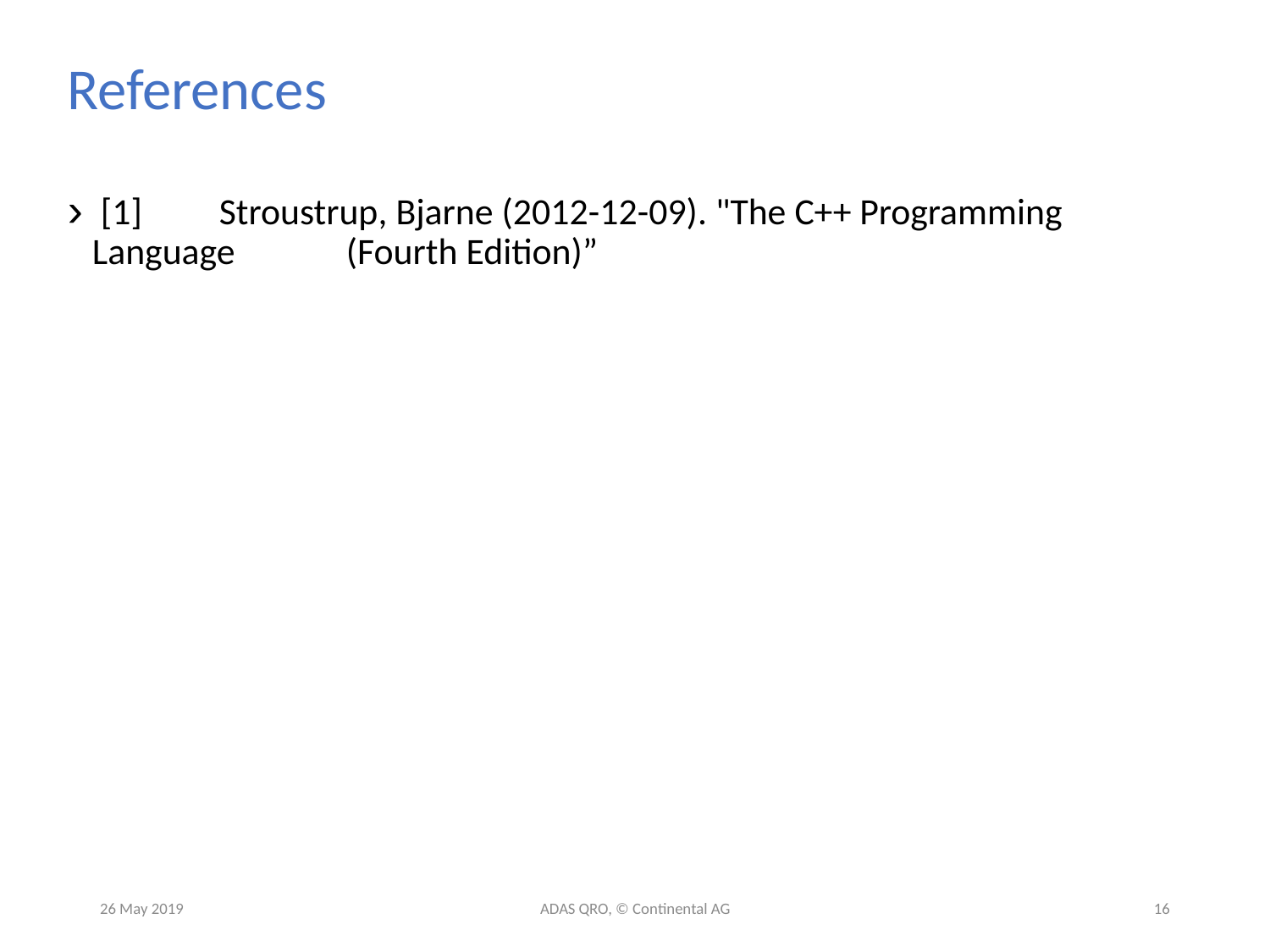

# References
 [1]	Stroustrup, Bjarne (2012-12-09). "The C++ Programming Language 	(Fourth Edition)”
26 May 2019
ADAS QRO, © Continental AG
16